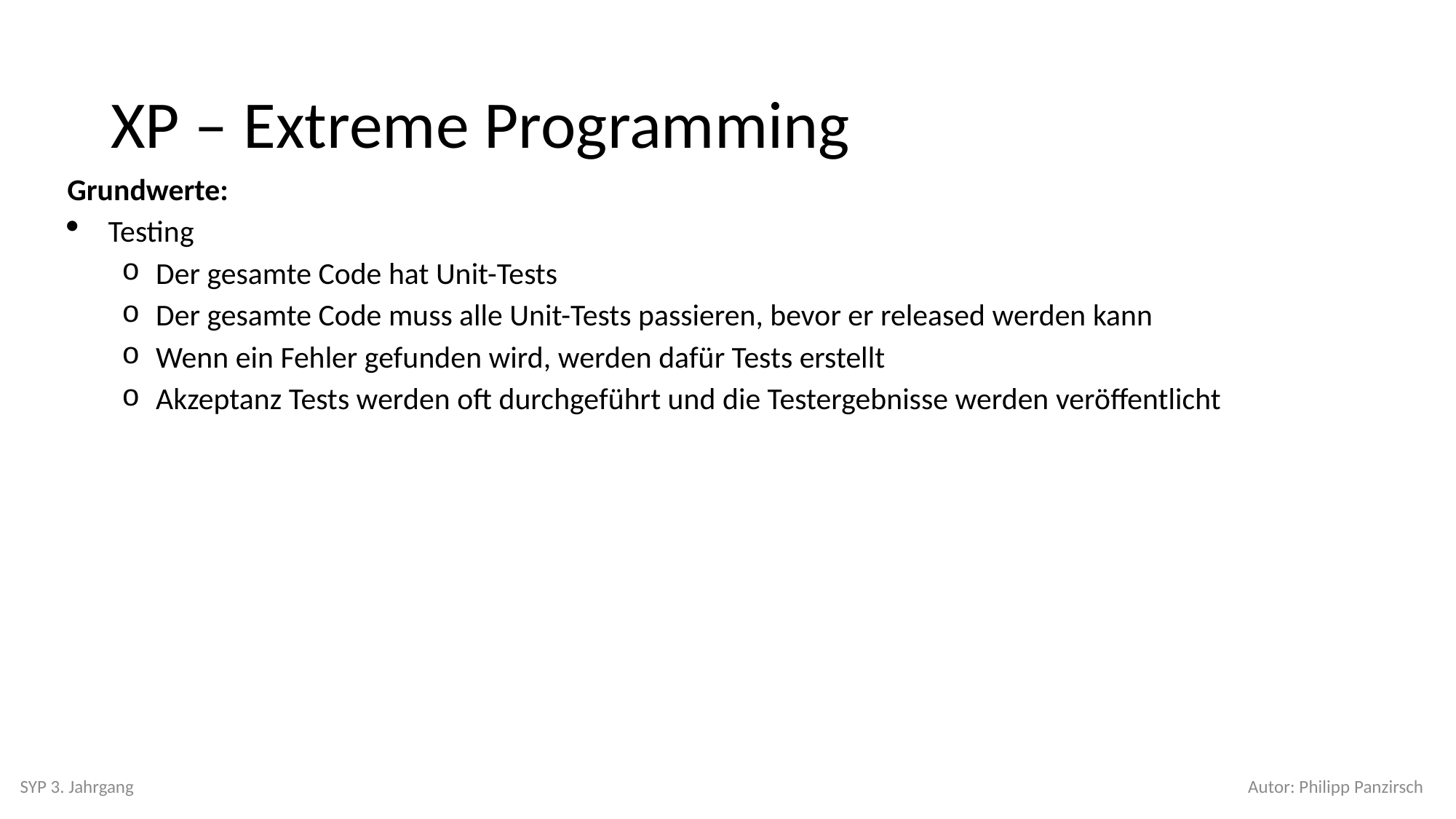

# XP – Extreme Programming
Grundwerte:
Testing
Der gesamte Code hat Unit-Tests
Der gesamte Code muss alle Unit-Tests passieren, bevor er released werden kann
Wenn ein Fehler gefunden wird, werden dafür Tests erstellt
Akzeptanz Tests werden oft durchgeführt und die Testergebnisse werden veröffentlicht

SYP 3. Jahrgang
Autor: Philipp Panzirsch